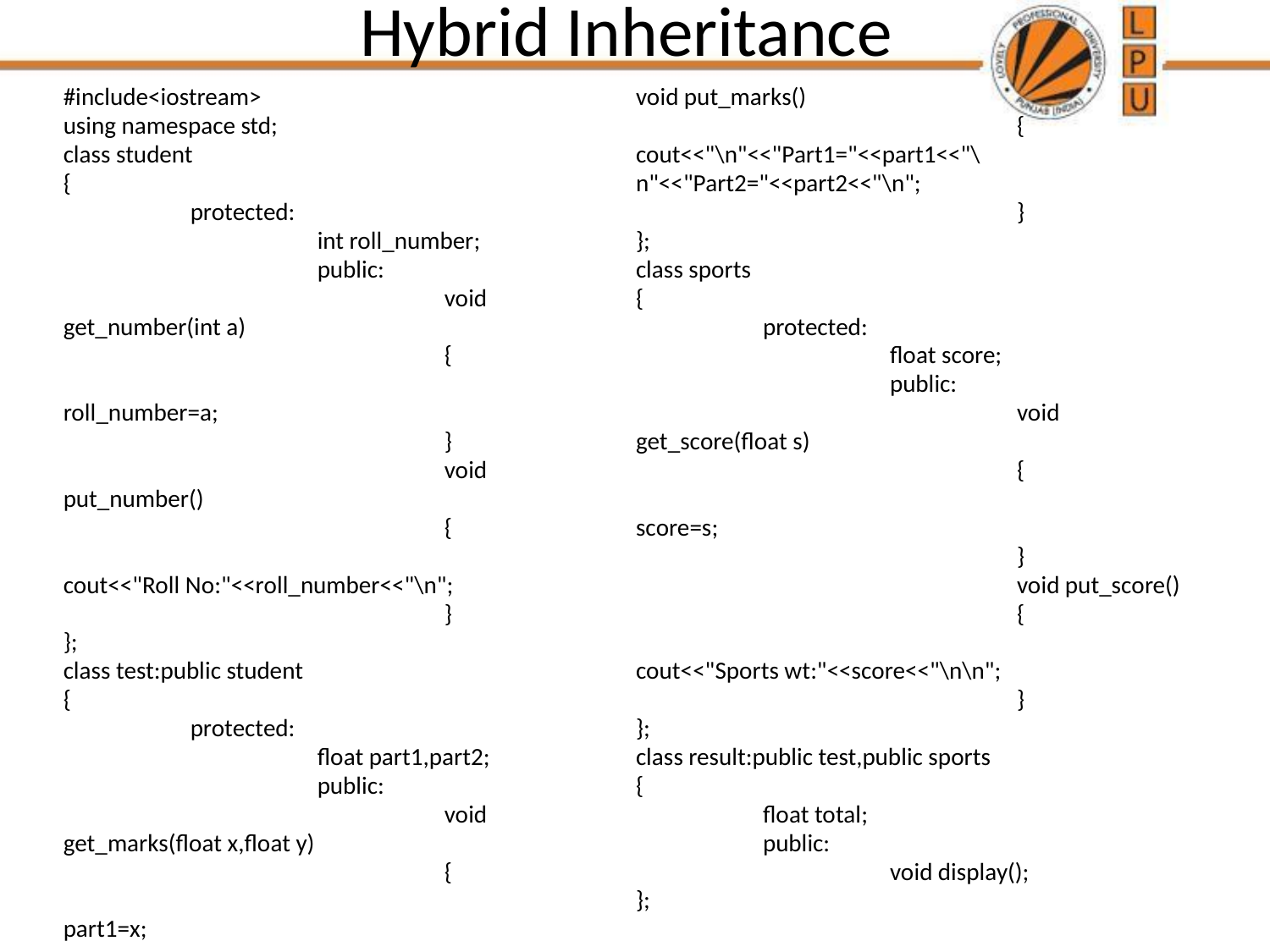

# Hybrid Inheritance
void put_marks()
			{
cout<<"\n"<<"Part1="<<part1<<"\n"<<"Part2="<<part2<<"\n";
			}
};
class sports
{
	protected:
		float score;
		public:
			void get_score(float s)
			{
				score=s;
			}
			void put_score()
			{
				cout<<"Sports wt:"<<score<<"\n\n";
			}
};
class result:public test,public sports
{
	float total;
	public:
		void display();
};

#include<iostream>
using namespace std;
class student
{
	protected:
		int roll_number;
		public:
			void get_number(int a)
			{
				roll_number=a;
			}
			void put_number()
			{
				cout<<"Roll No:"<<roll_number<<"\n";
			}
};
class test:public student
{
	protected:
		float part1,part2;
		public:
			void get_marks(float x,float y)
			{
				part1=x;
				part2=y;
			}